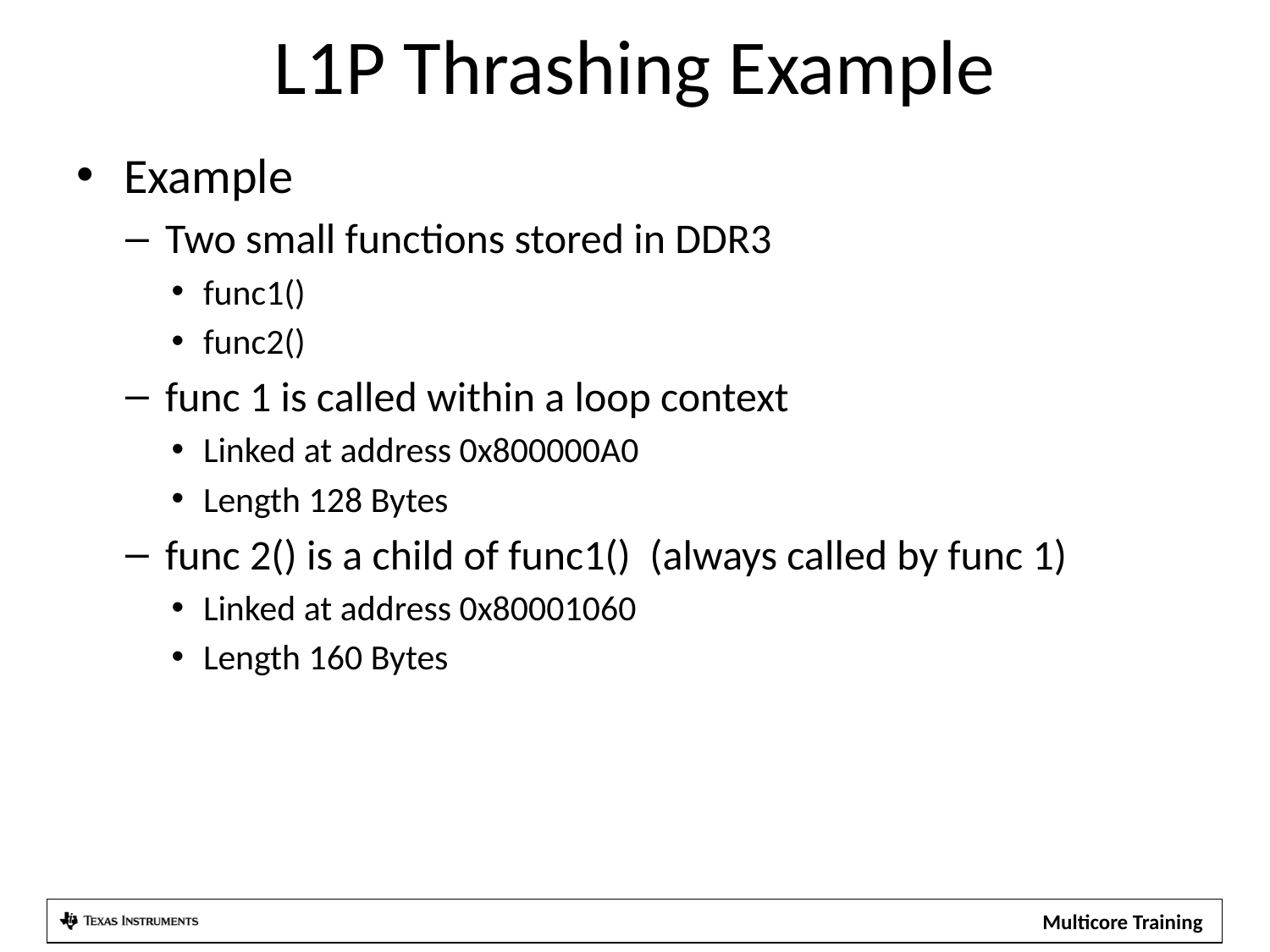

# L1P Thrashing Example
Example
Two small functions stored in DDR3
func1()
func2()
func 1 is called within a loop context
Linked at address 0x800000A0
Length 128 Bytes
func 2() is a child of func1()  (always called by func 1)
Linked at address 0x80001060
Length 160 Bytes